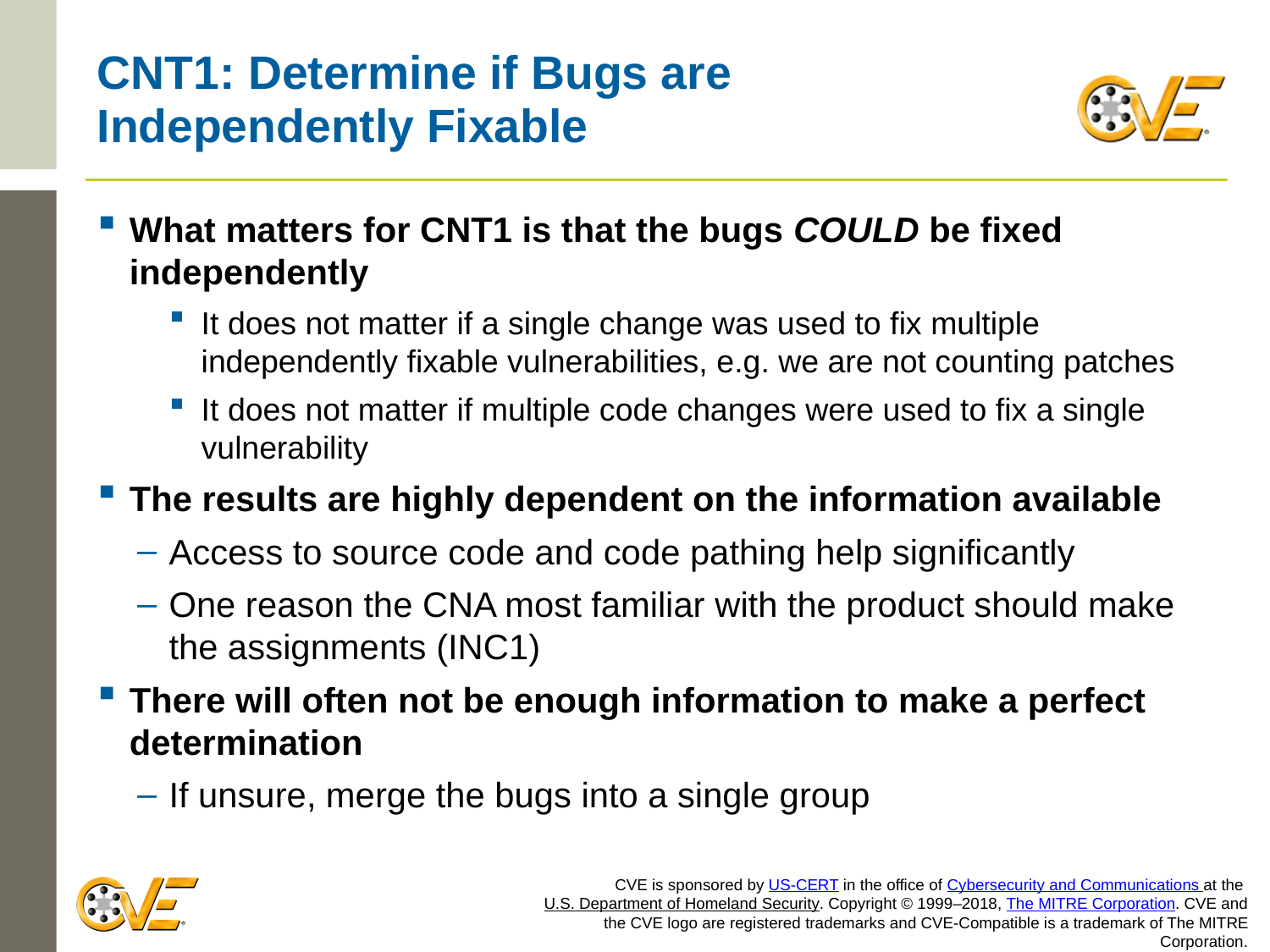

# CNT1: Determine if Bugs are Independently Fixable
What matters for CNT1 is that the bugs COULD be fixed independently
It does not matter if a single change was used to fix multiple independently fixable vulnerabilities, e.g. we are not counting patches
It does not matter if multiple code changes were used to fix a single vulnerability
The results are highly dependent on the information available
Access to source code and code pathing help significantly
One reason the CNA most familiar with the product should make the assignments (INC1)
There will often not be enough information to make a perfect determination
If unsure, merge the bugs into a single group